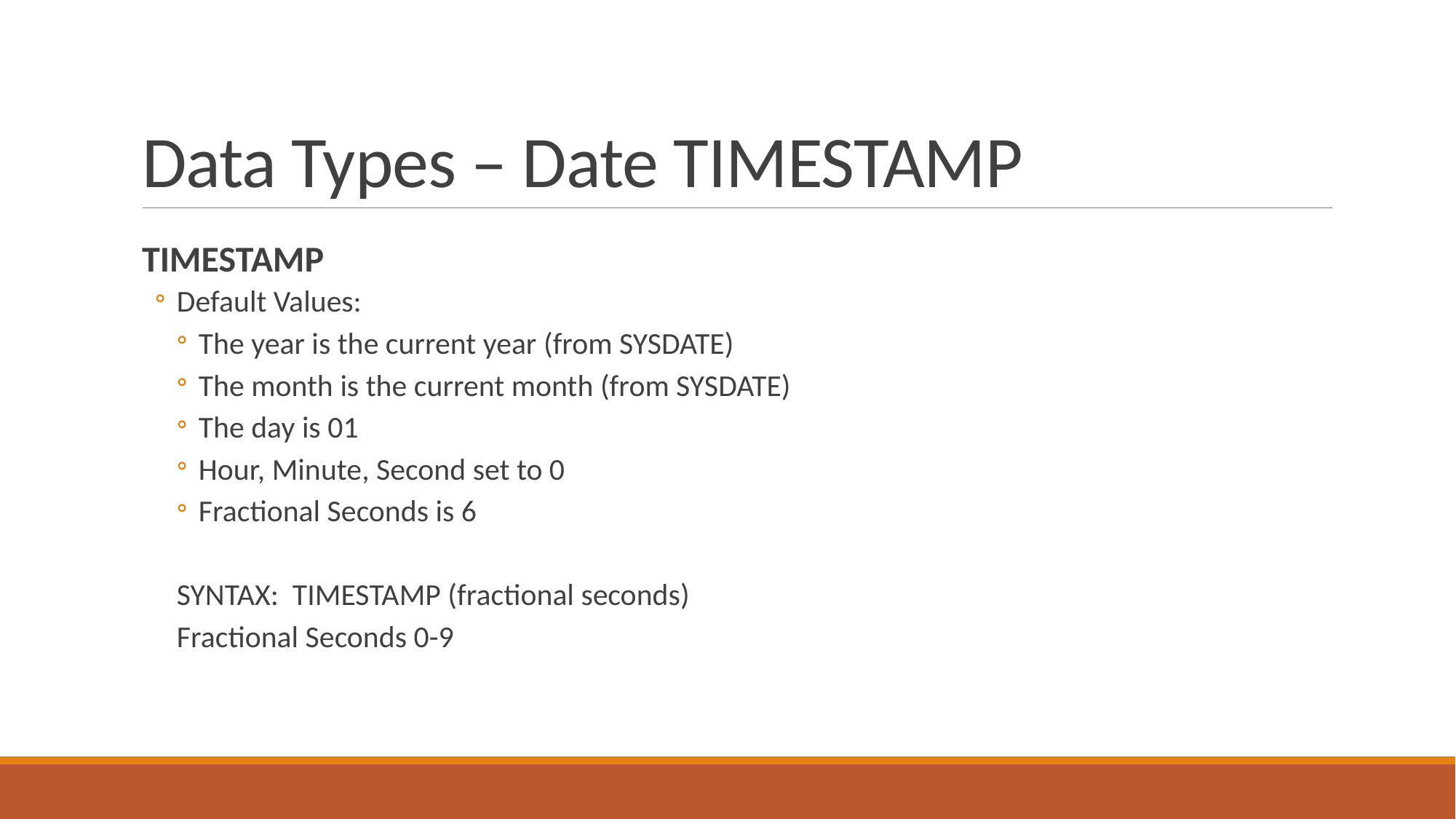

# Data Types – Date TIMESTAMP
TIMESTAMP
Default Values:
The year is the current year (from SYSDATE)
The month is the current month (from SYSDATE)
The day is 01
Hour, Minute, Second set to 0
Fractional Seconds is 6

SYNTAX:  TIMESTAMP (fractional seconds)
Fractional Seconds 0-9